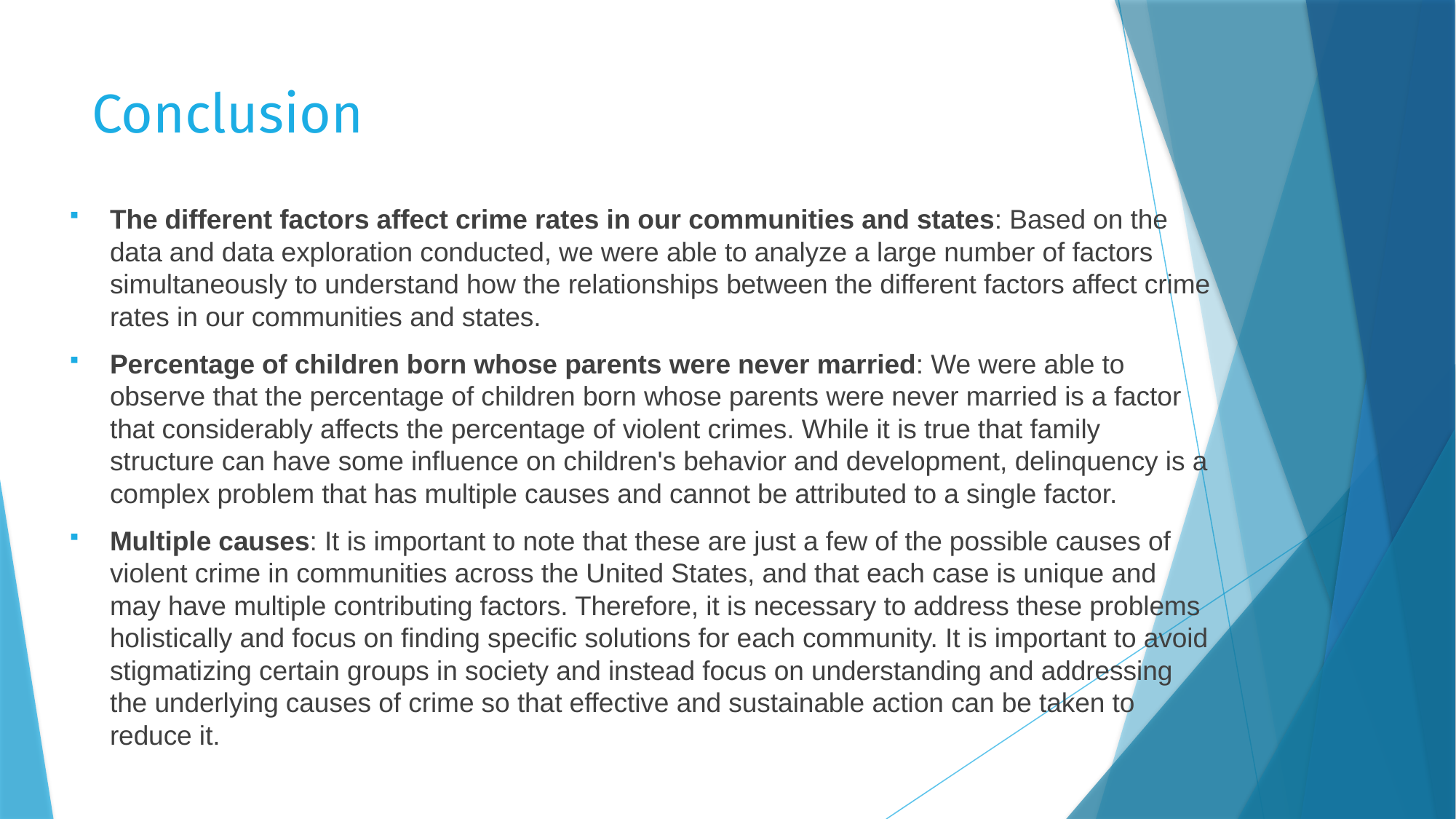

# Conclusion
The different factors affect crime rates in our communities and states: Based on the data and data exploration conducted, we were able to analyze a large number of factors simultaneously to understand how the relationships between the different factors affect crime rates in our communities and states.
Percentage of children born whose parents were never married: We were able to observe that the percentage of children born whose parents were never married is a factor that considerably affects the percentage of violent crimes. While it is true that family structure can have some influence on children's behavior and development, delinquency is a complex problem that has multiple causes and cannot be attributed to a single factor.
Multiple causes: It is important to note that these are just a few of the possible causes of violent crime in communities across the United States, and that each case is unique and may have multiple contributing factors. Therefore, it is necessary to address these problems holistically and focus on finding specific solutions for each community. It is important to avoid stigmatizing certain groups in society and instead focus on understanding and addressing the underlying causes of crime so that effective and sustainable action can be taken to reduce it.